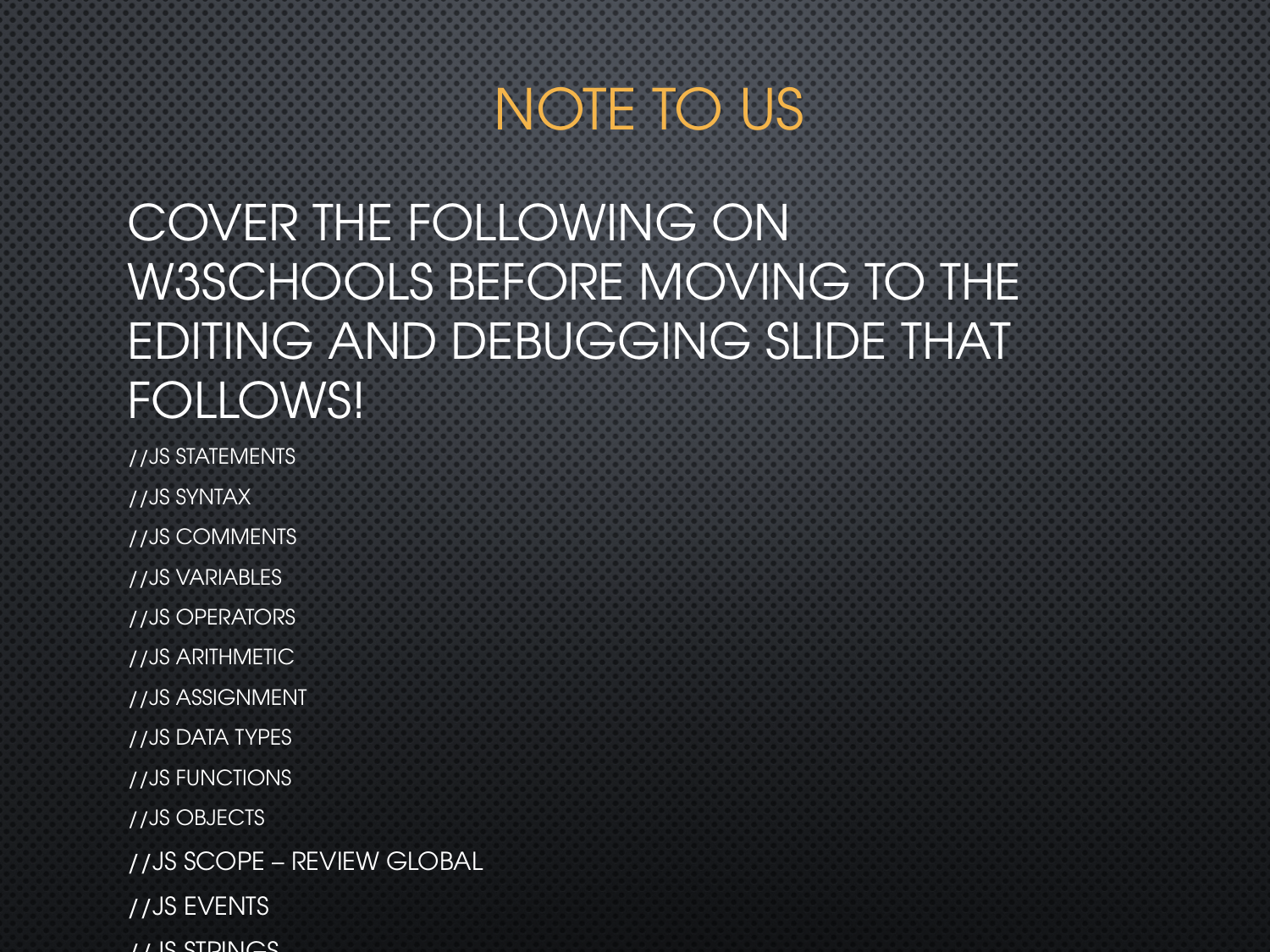

# NOTE TO US
Cover the following on w3schools before moving to the editing and debugging slide that follows!
//JS Statements
//JS Syntax
//JS Comments
//JS Variables
//JS Operators
//JS Arithmetic
//JS Assignment
//JS Data Types
//JS Functions
//JS Objects
//JS Scope – review global
//JS Events
//JS Strings